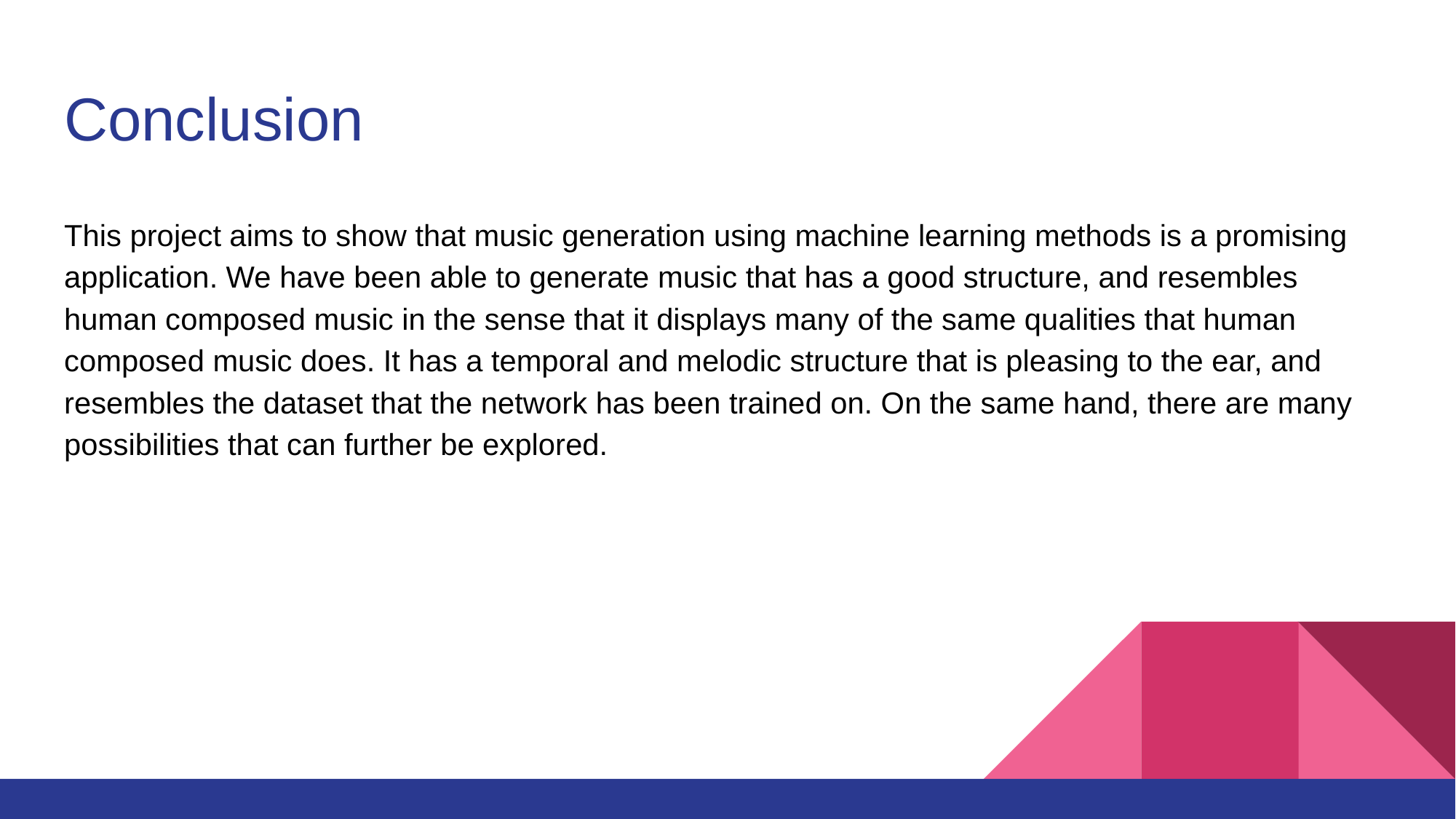

# Conclusion
This project aims to show that music generation using machine learning methods is a promising application. We have been able to generate music that has a good structure, and resembles human composed music in the sense that it displays many of the same qualities that human composed music does. It has a temporal and melodic structure that is pleasing to the ear, and resembles the dataset that the network has been trained on. On the same hand, there are many possibilities that can further be explored.